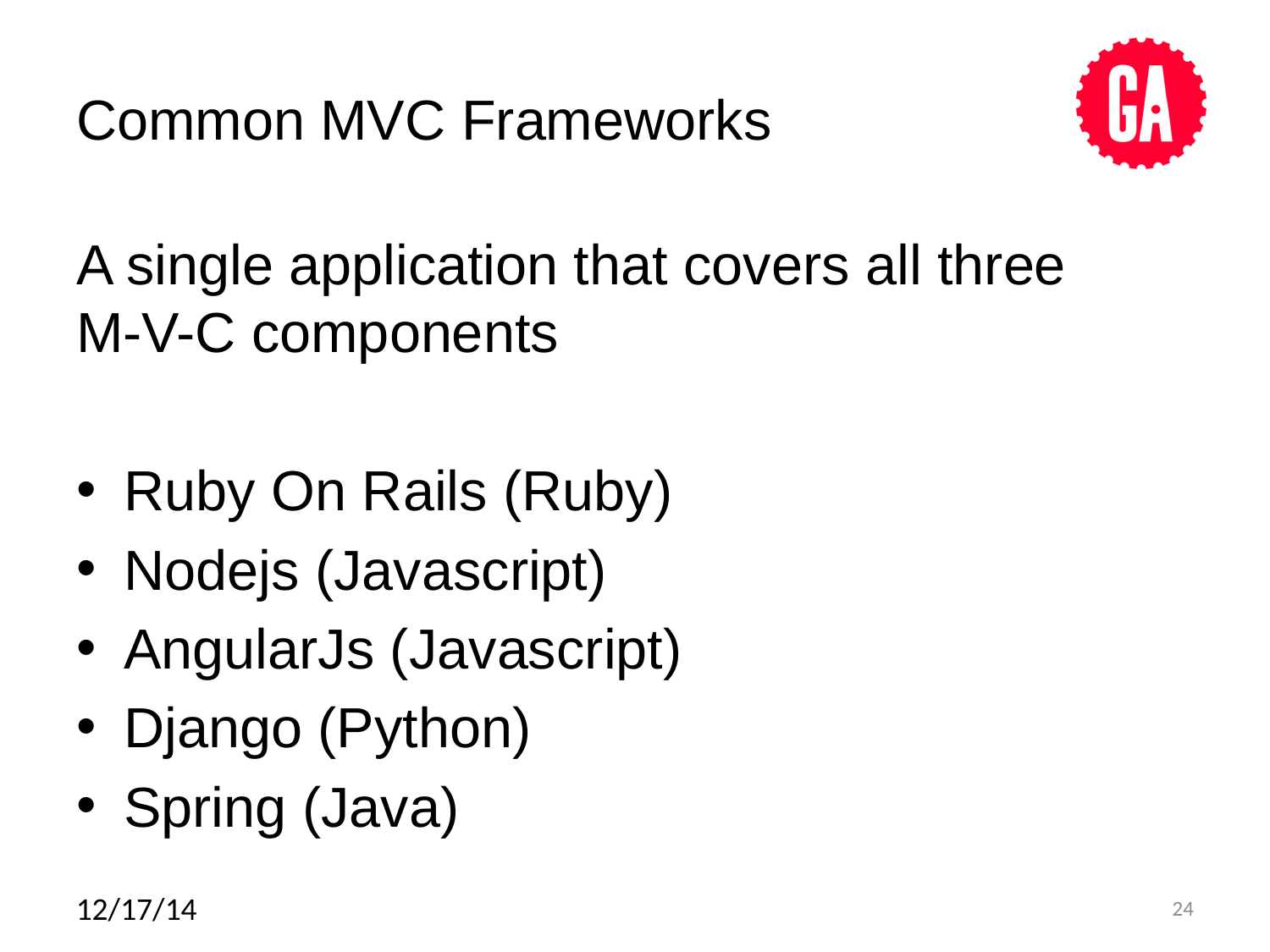

# Common MVC Frameworks
A single application that covers all three
M-V-C components

Ruby On Rails (Ruby)
Nodejs (Javascript)
AngularJs (Javascript)
Django (Python)
Spring (Java)
12/17/14
24